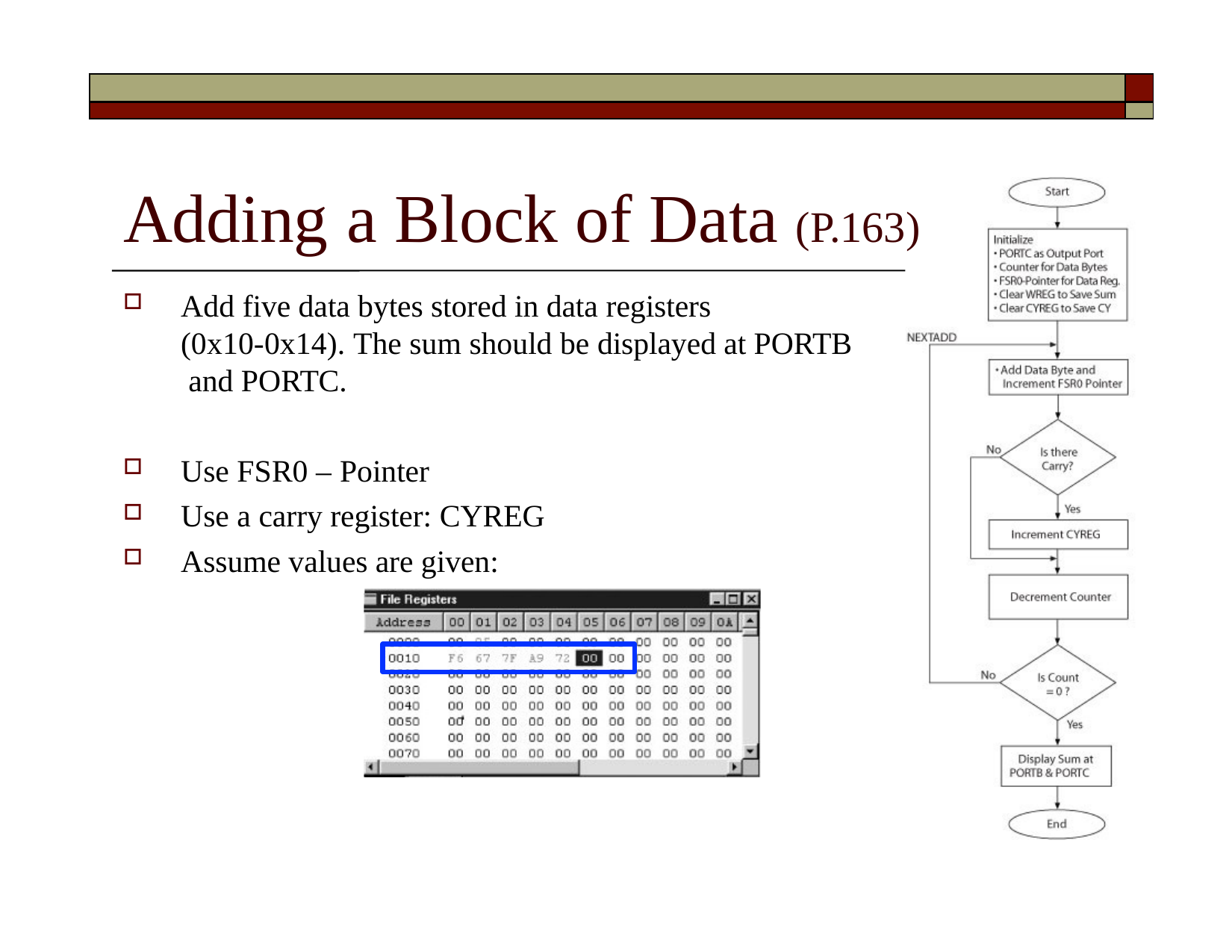

|  |  |
| --- | --- |
|  |  |
# Adding	a Block	of	Data (P.163)

Add five data bytes stored in data registers
(0x10-0x14). The sum should be displayed at PORTB  and PORTC.

Use FSR0 – Pointer
Use a carry register: CYREG
Assume values are given: